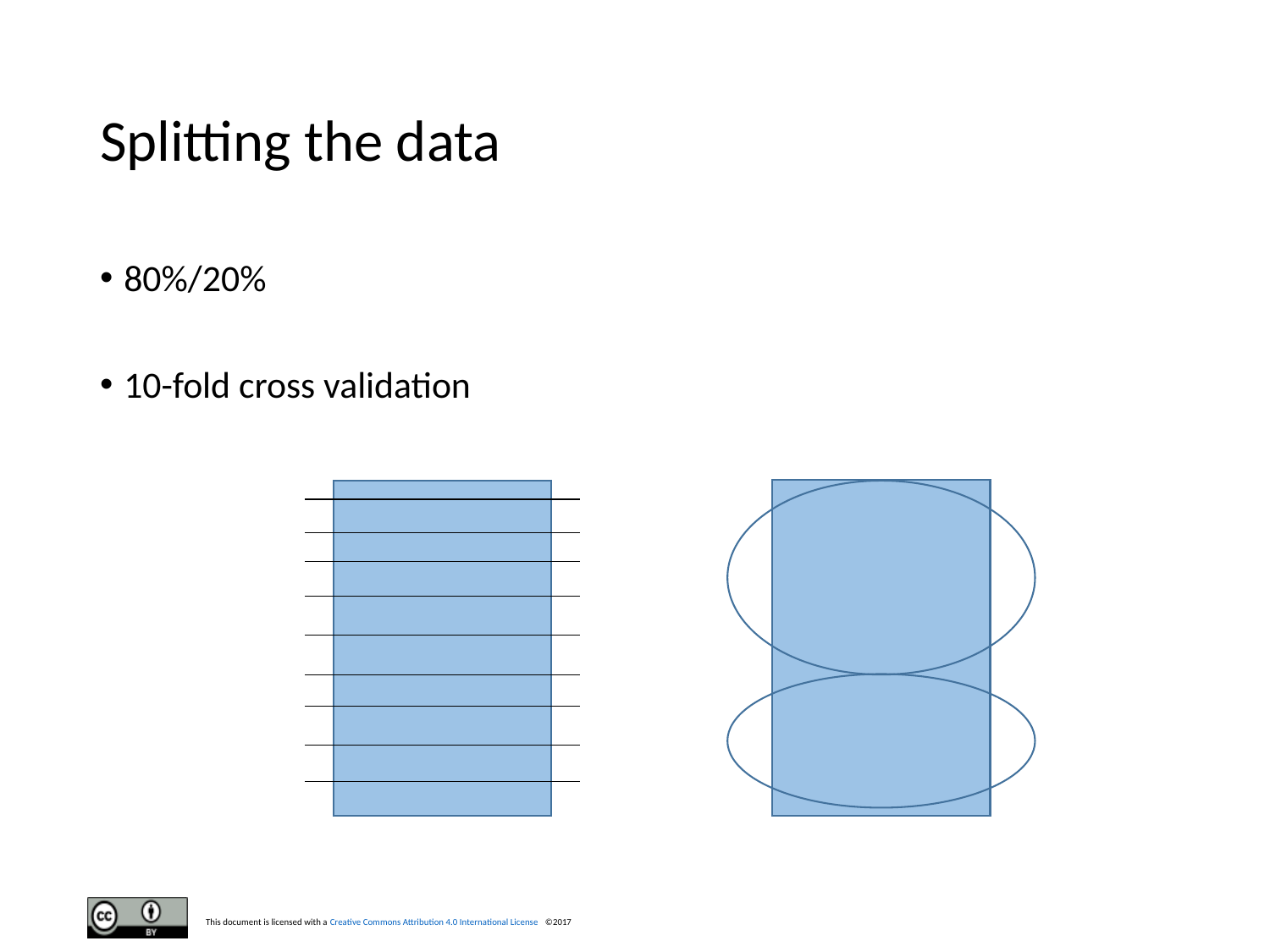

# Splitting the data
80%/20%

10-fold cross validation